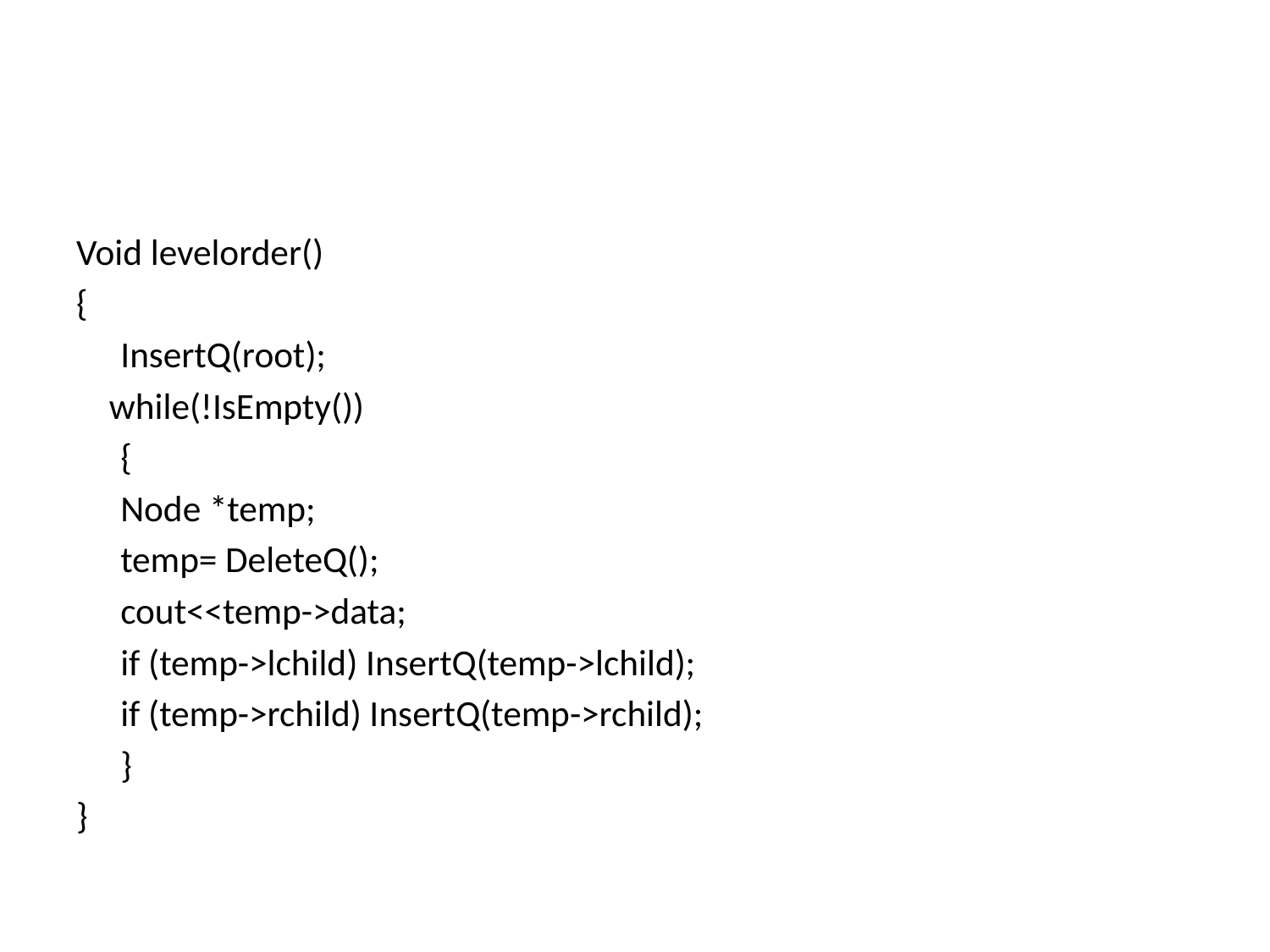

#
Void levelorder()
{
	InsertQ(root);
    while(!IsEmpty())
	{
		Node *temp;
		temp= DeleteQ();
		cout<<temp->data;
		if (temp->lchild) InsertQ(temp->lchild);
		if (temp->rchild) InsertQ(temp->rchild);
	}
}